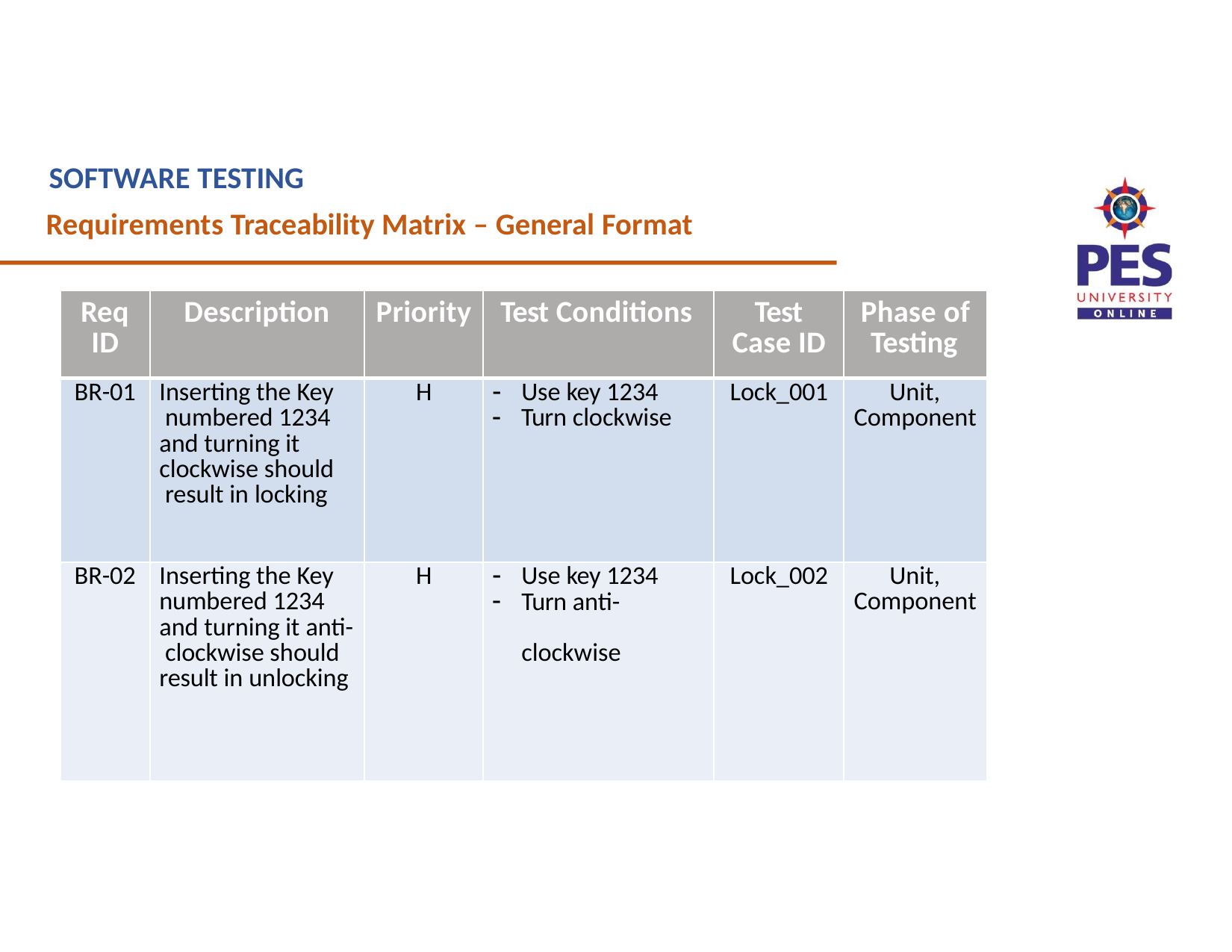

SOFTWARE TESTING
Requirements Traceability Matrix – General Format

| Req ID | Description | Priority | Test Conditions | Test Case ID | Phase of Testing |
| --- | --- | --- | --- | --- | --- |
| BR-01 | Inserting the Key numbered 1234 and turning it clockwise should result in locking | H | Use key 1234 Turn clockwise | Lock\_001 | Unit, Component |
| BR-02 | Inserting the Key numbered 1234 and turning it anti- clockwise should result in unlocking | H | Use key 1234 Turn anti- clockwise | Lock\_002 | Unit, Component |